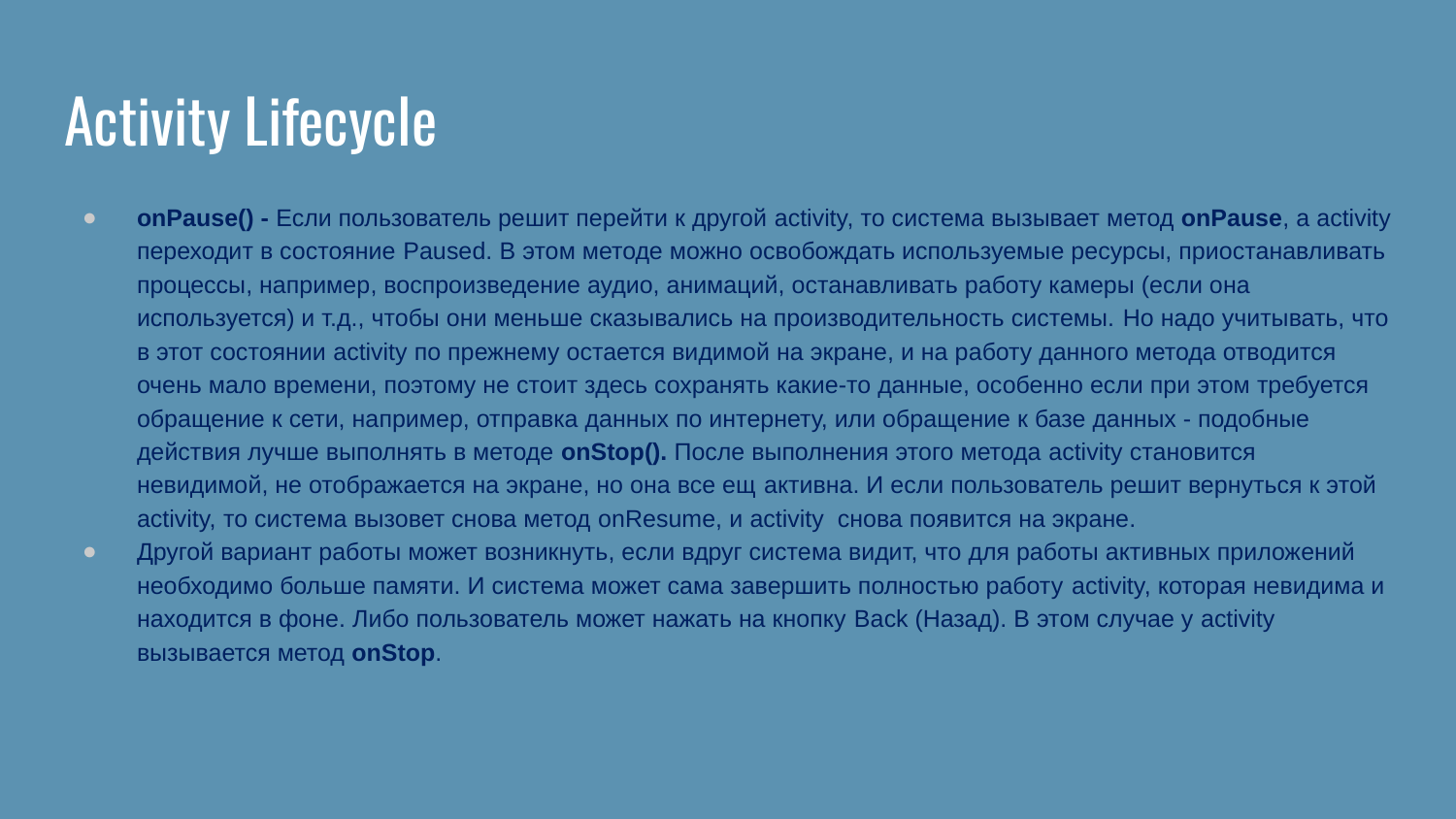

# Activity Lifecycle
onPause() - Если пользователь решит перейти к другой activity, то система вызывает метод onPause, а activity переходит в состояние Paused. В этом методе можно освобождать используемые ресурсы, приостанавливать процессы, например, воспроизведение аудио, анимаций, останавливать работу камеры (если она используется) и т.д., чтобы они меньше сказывались на производительность системы. Но надо учитывать, что в этот состоянии activity по прежнему остается видимой на экране, и на работу данного метода отводится очень мало времени, поэтому не стоит здесь сохранять какие-то данные, особенно если при этом требуется обращение к сети, например, отправка данных по интернету, или обращение к базе данных - подобные действия лучше выполнять в методе onStop(). После выполнения этого метода activity становится невидимой, не отображается на экране, но она все ещ активна. И если пользователь решит вернуться к этой activity, то система вызовет снова метод onResume, и activity  снова появится на экране.
Другой вариант работы может возникнуть, если вдруг система видит, что для работы активных приложений необходимо больше памяти. И система может сама завершить полностью работу activity, которая невидима и находится в фоне. Либо пользователь может нажать на кнопку Back (Назад). В этом случае у activity вызывается метод onStop.